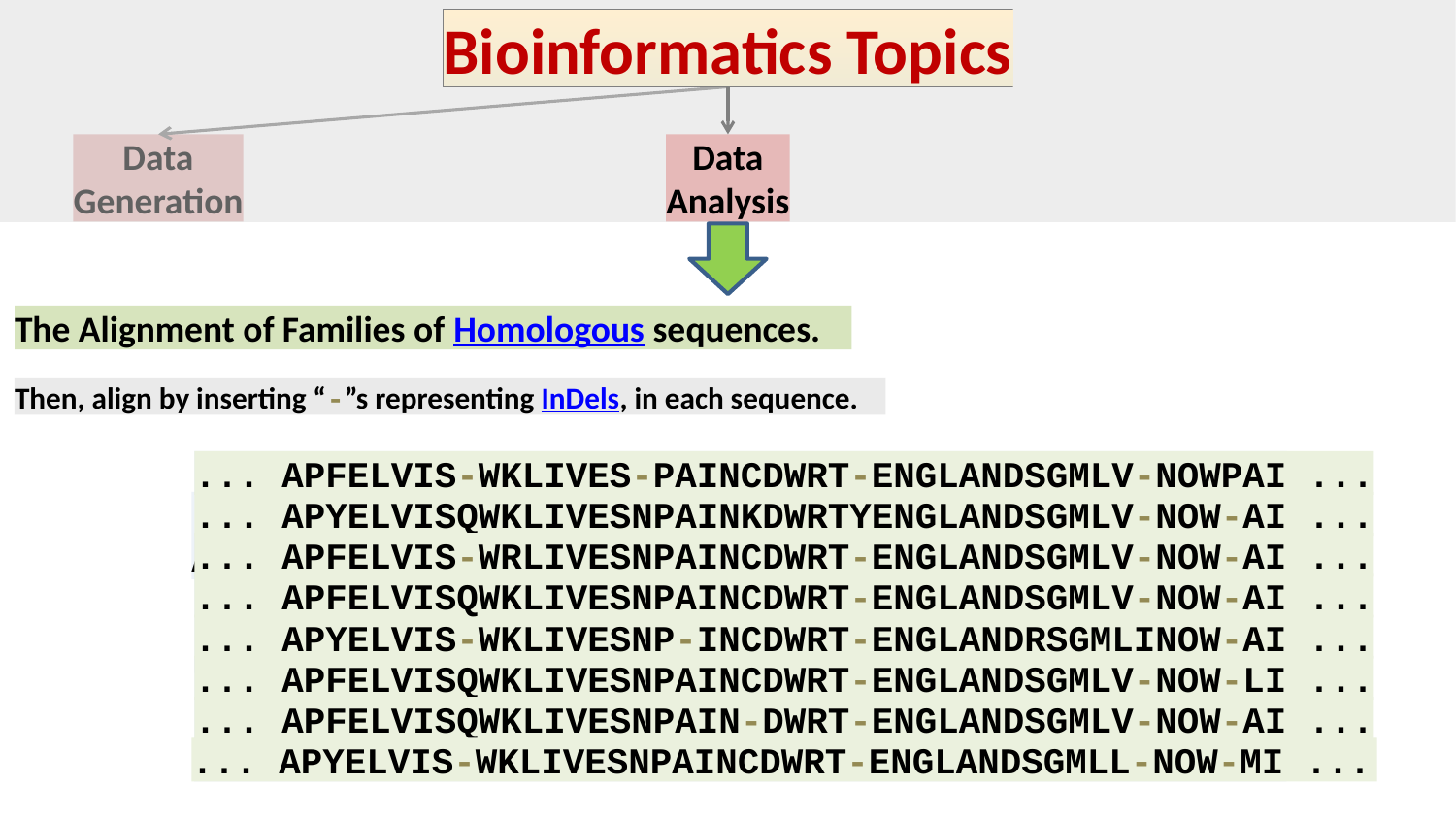

Bioinformatics Topics
Data
Generation
Data
Analysis

The Alignment of Families of Homologous sequences.
Then, align by inserting “-”s representing InDels, in each sequence.
... APFELVISWKLIVESPAINCDWRTENGLANDSGMLVNOWPAI ...
... APYELVISQWKLIVESNPAINKDWRTYENGLANDSGMLVNOWAI ...
... APFELVISWKLIVESNPAINCDWRTENGLANDSGMLVNOWAI ...
... APFELVISQWKLIVESNPAINCDWRTENGLANDSGMLVNOWAI ...
... APYELVISWKLIVESNPINCDWRTENGLANDRSGMLINOWAI ...
... APFELVISQWKLIVESNPAINCDWRTENGLANDSGMLVNOWLI ...
... APFELVISQWKLIVESNPAINDWRTENGLANDSGMLVNOWAI ...
... APYELVISWKLIVESNPAINCDWRTENGLANDSGMLLNOWMI ...
... APFELVIS-WKLIVES-PAINCDWRT-ENGLANDSGMLV-NOWPAI ...
... APYELVISQWKLIVESNPAINKDWRTYENGLANDSGMLV-NOW-AI ...
... APFELVIS-WRLIVESNPAINCDWRT-ENGLANDSGMLV-NOW-AI ...
... APFELVISQWKLIVESNPAINCDWRT-ENGLANDSGMLV-NOW-AI ...
... APYELVIS-WKLIVESNP-INCDWRT-ENGLANDRSGMLINOW-AI ...
... APFELVISQWKLIVESNPAINCDWRT-ENGLANDSGMLV-NOW-LI ...
... APFELVISQWKLIVESNPAIN-DWRT-ENGLANDSGMLV-NOW-AI ...
... APYELVIS-WKLIVESNPAINCDWRT-ENGLANDSGMLL-NOW-MI ...